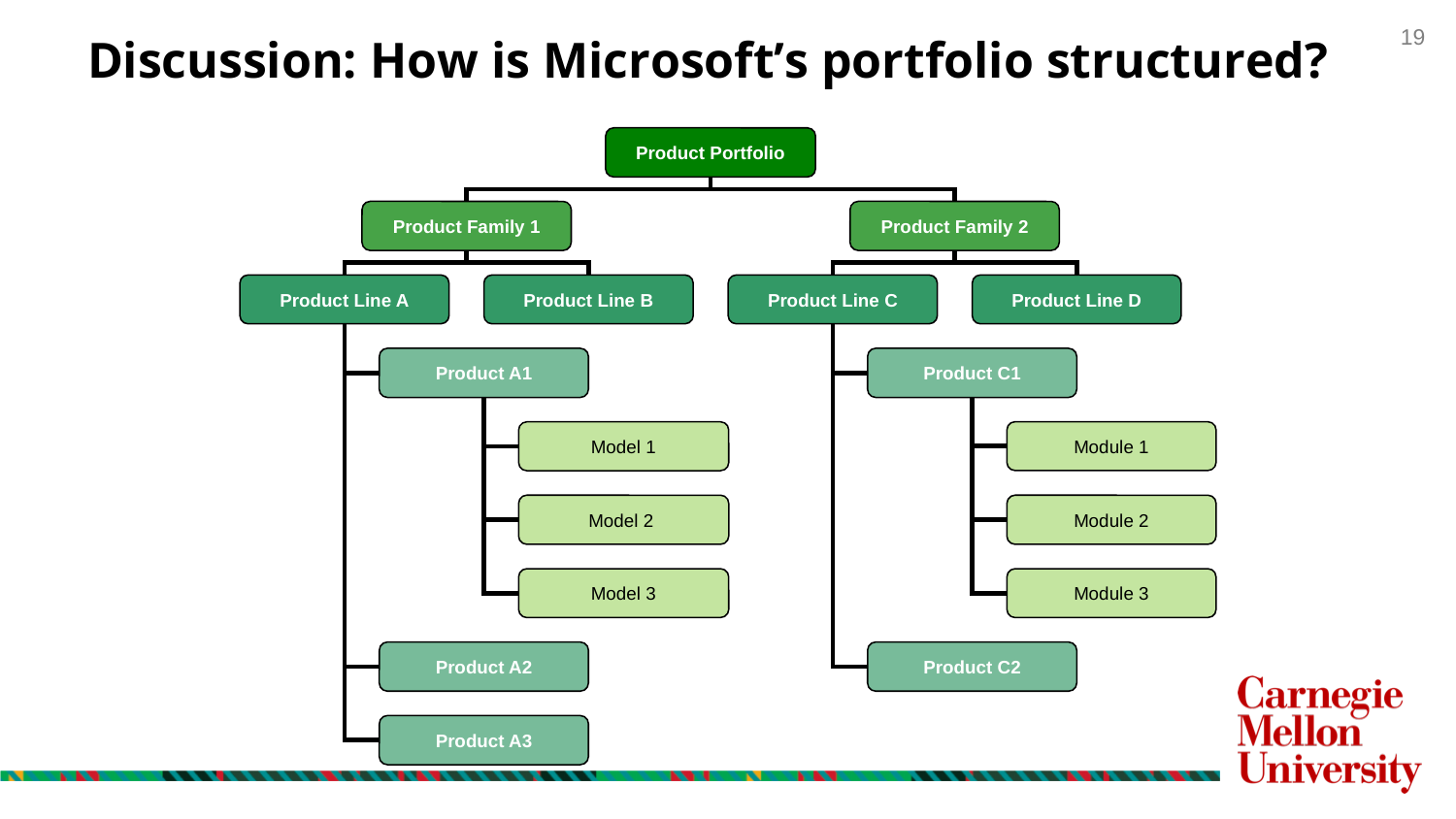

# Discussion: How is Microsoft’s portfolio structured?

Product Portfolio
Product Family 1
Product Family 2
Product Line A
Product Line B
Product Line C
Product Line D
Product A1
Product C1
Model 1
Module 1
Model 2
Module 2
Model 3
Module 3
Product A2
Product C2
Product A3
Copyright © Impactive Product Group
19